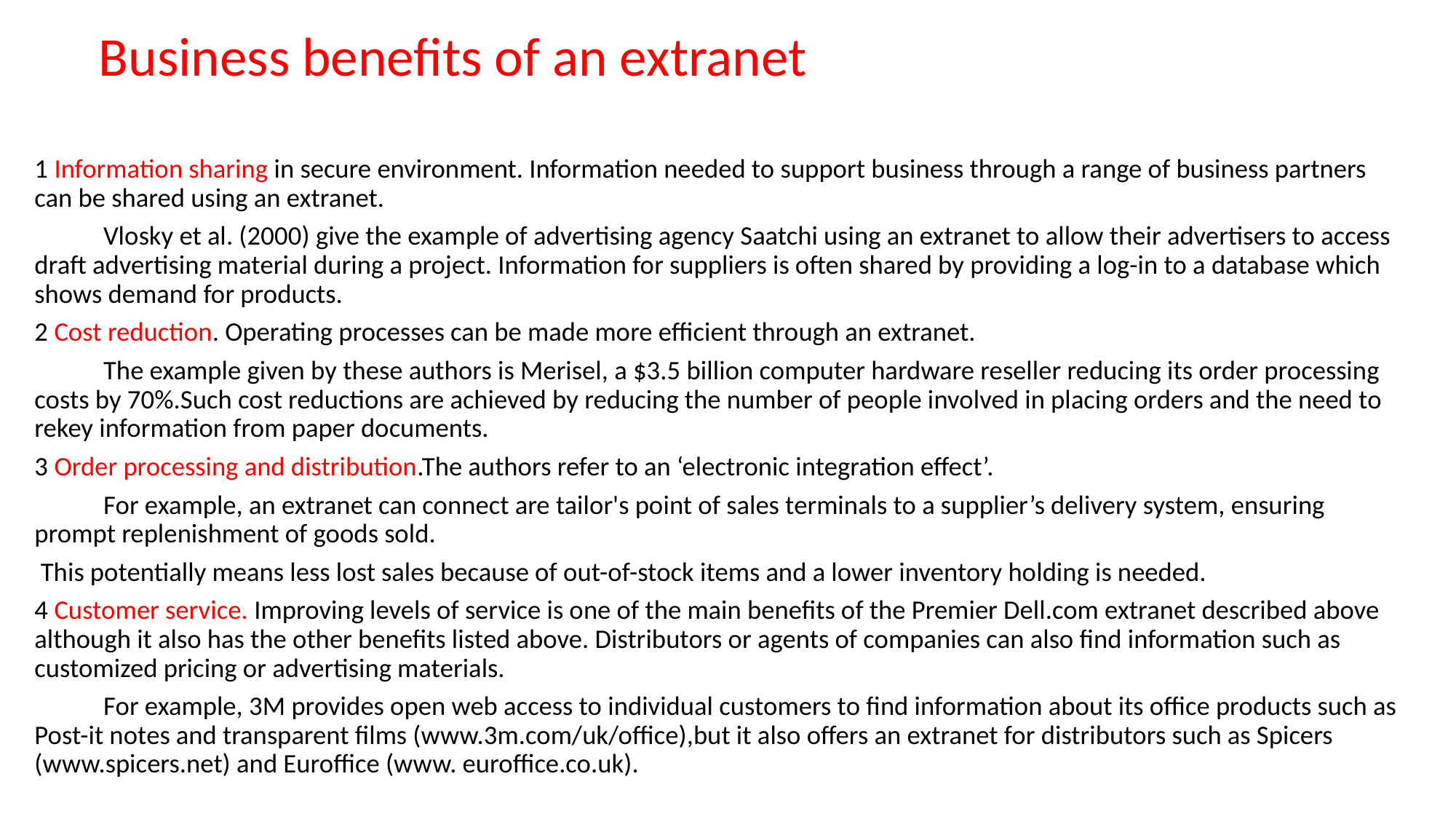

# Business benefits of an extranet
1 Information sharing in secure environment. Information needed to support business through a range of business partners can be shared using an extranet.
	Vlosky et al. (2000) give the example of advertising agency Saatchi using an extranet to allow their advertisers to access draft advertising material during a project. Information for suppliers is often shared by providing a log-in to a database which shows demand for products.
2 Cost reduction. Operating processes can be made more efficient through an extranet.
	The example given by these authors is Merisel, a $3.5 billion computer hardware reseller reducing its order processing costs by 70%.Such cost reductions are achieved by reducing the number of people involved in placing orders and the need to rekey information from paper documents.
3 Order processing and distribution.The authors refer to an ‘electronic integration effect’.
	For example, an extranet can connect are tailor's point of sales terminals to a supplier’s delivery system, ensuring prompt replenishment of goods sold.
 This potentially means less lost sales because of out-of-stock items and a lower inventory holding is needed.
4 Customer service. Improving levels of service is one of the main benefits of the Premier Dell.com extranet described above although it also has the other benefits listed above. Distributors or agents of companies can also find information such as customized pricing or advertising materials.
	For example, 3M provides open web access to individual customers to find information about its office products such as Post-it notes and transparent films (www.3m.com/uk/office),but it also offers an extranet for distributors such as Spicers (www.spicers.net) and Euroffice (www. euroffice.co.uk).